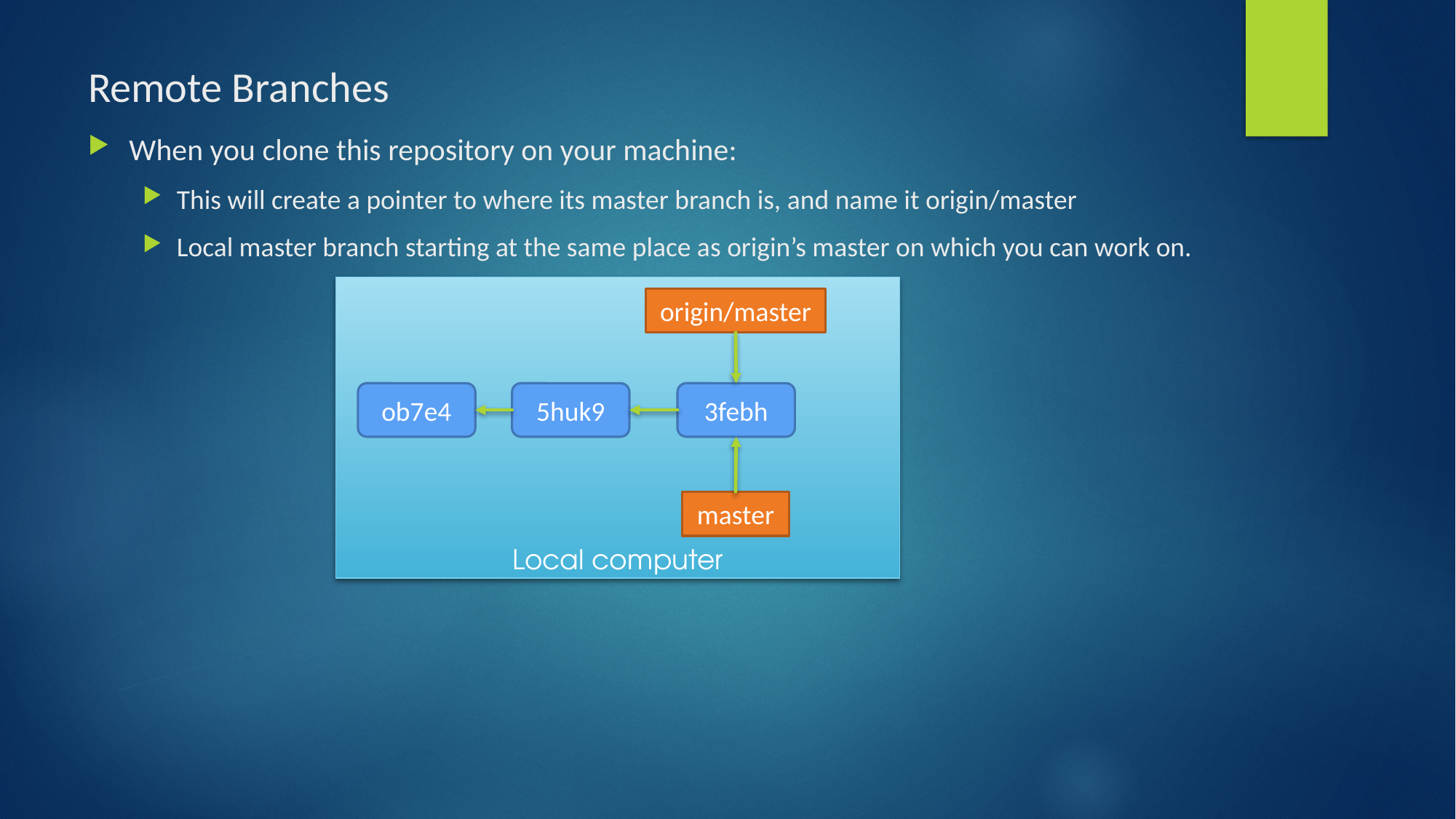

# Remote Branches
When you clone this repository on your machine:
This will create a pointer to where its master branch is, and name it origin/master
Local master branch starting at the same place as origin’s master on which you can work on.

Local computer
origin/master
ob7e4
5huk9
3febh
master